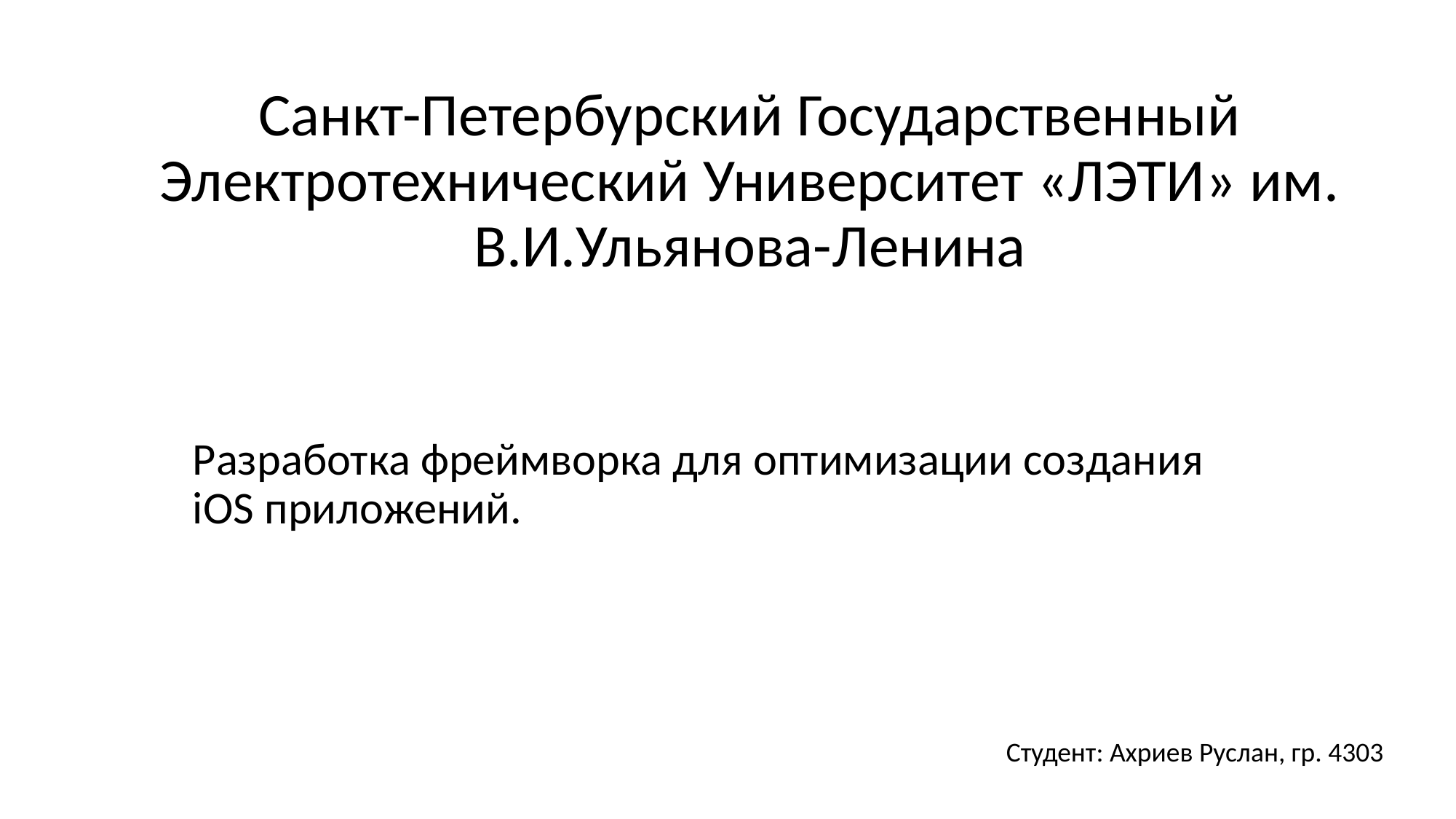

# Санкт-Петербурский Государственный Электротехнический Университет «ЛЭТИ» им. В.И.Ульянова-Ленина
Разработка фреймворка для оптимизации создания iOS приложений.
Студент: Ахриев Руслан, гр. 4303